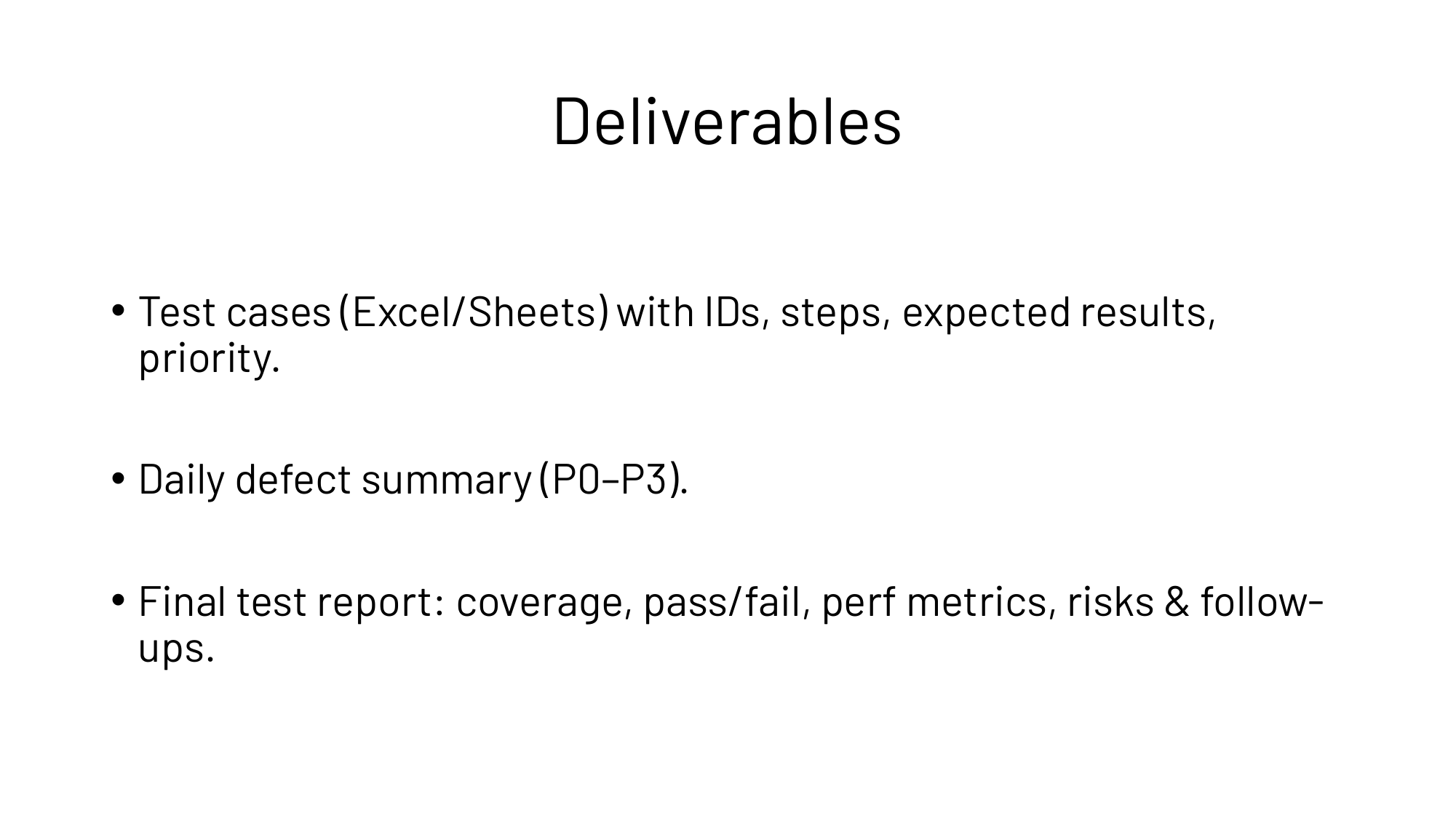

# Deliverables

Test cases (Excel/Sheets) with IDs, steps, expected results, priority.

Daily defect summary (P0–P3).

Final test report: coverage, pass/fail, perf metrics, risks & follow-ups.